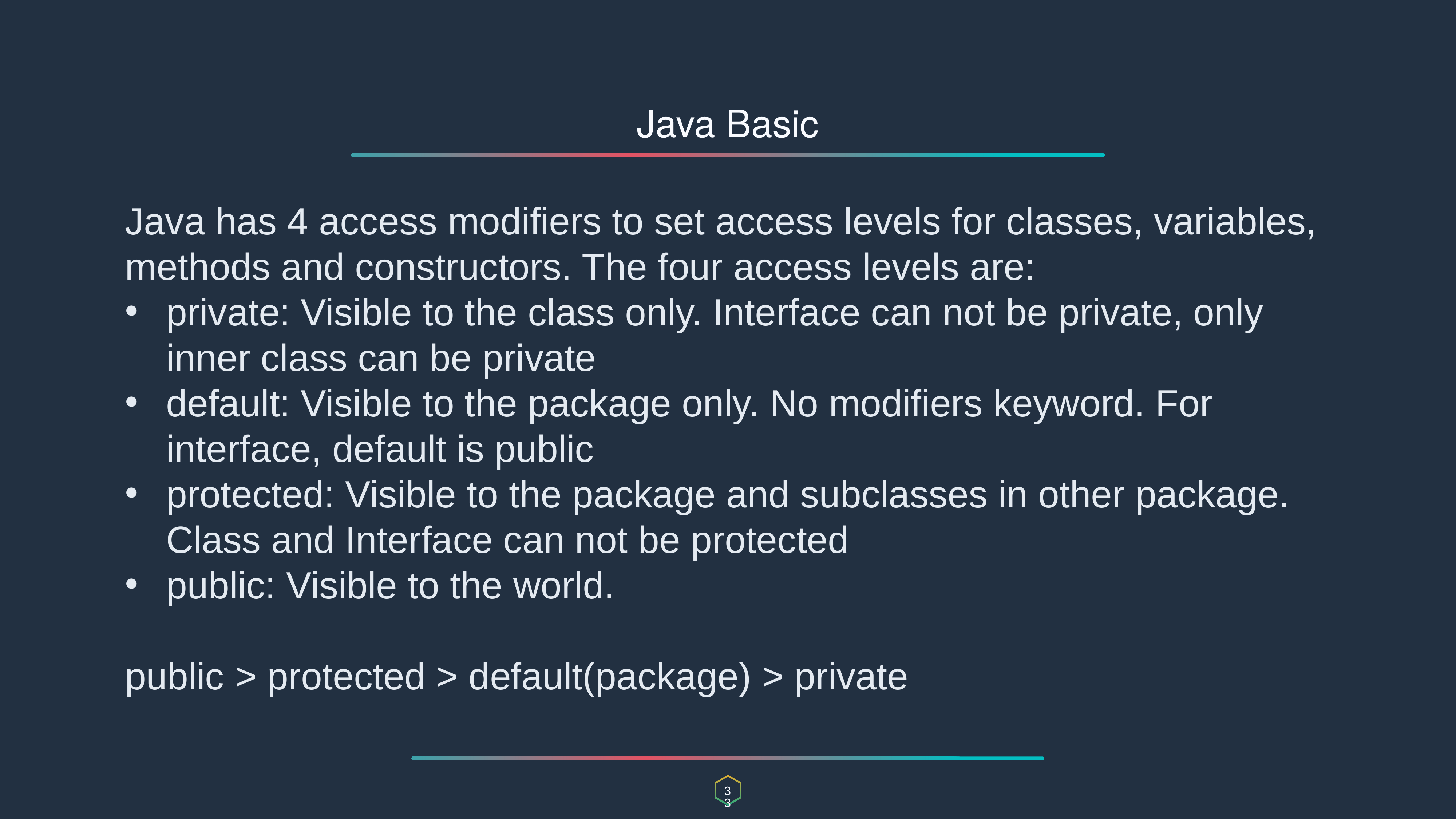

Java Basic
Java has 4 access modifiers to set access levels for classes, variables, methods and constructors. The four access levels are:
private: Visible to the class only. Interface can not be private, only inner class can be private
default: Visible to the package only. No modifiers keyword. For interface, default is public
protected: Visible to the package and subclasses in other package. Class and Interface can not be protected
public: Visible to the world.

public > protected > default(package) > private
33